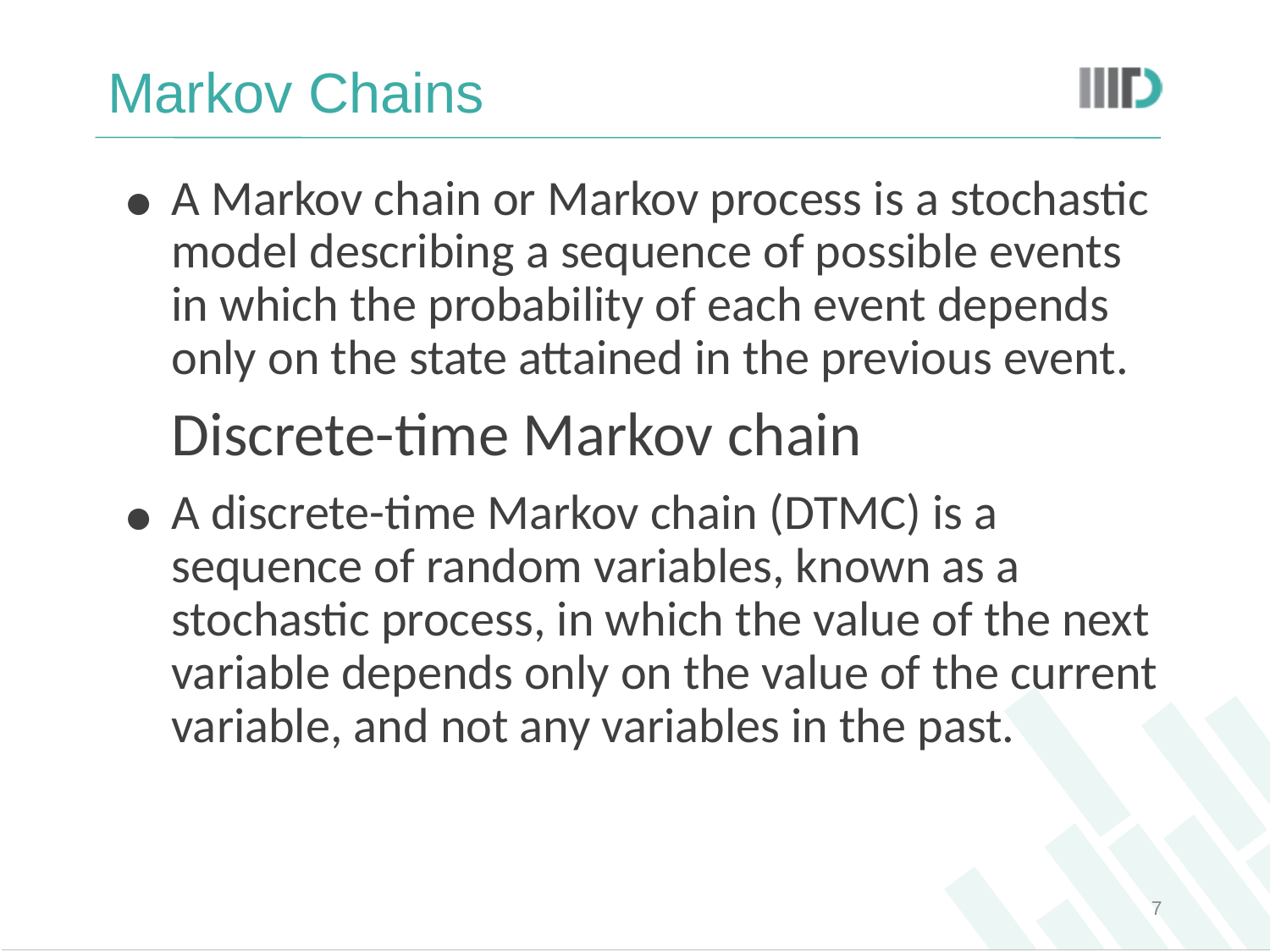

# Markov Chains
A Markov chain or Markov process is a stochastic model describing a sequence of possible events in which the probability of each event depends only on the state attained in the previous event.
Discrete-time Markov chain
A discrete-time Markov chain (DTMC) is a sequence of random variables, known as a stochastic process, in which the value of the next variable depends only on the value of the current variable, and not any variables in the past.

7